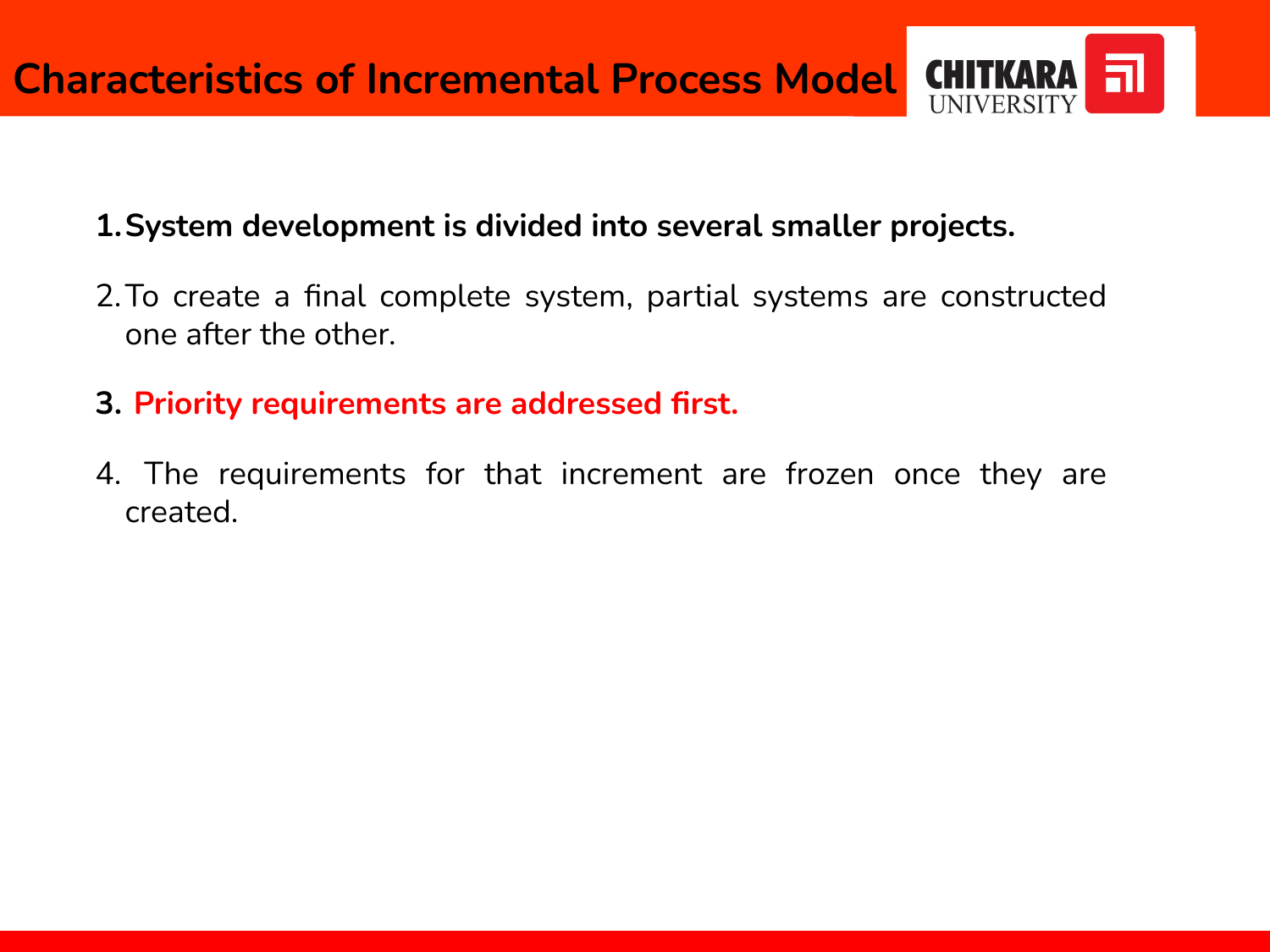

Characteristics of Incremental Process Model
Characteristics of Incremental Process Model
System development is divided into several smaller projects.
To create a final complete system, partial systems are constructed one after the other.
 Priority requirements are addressed first.
 The requirements for that increment are frozen once they are created.